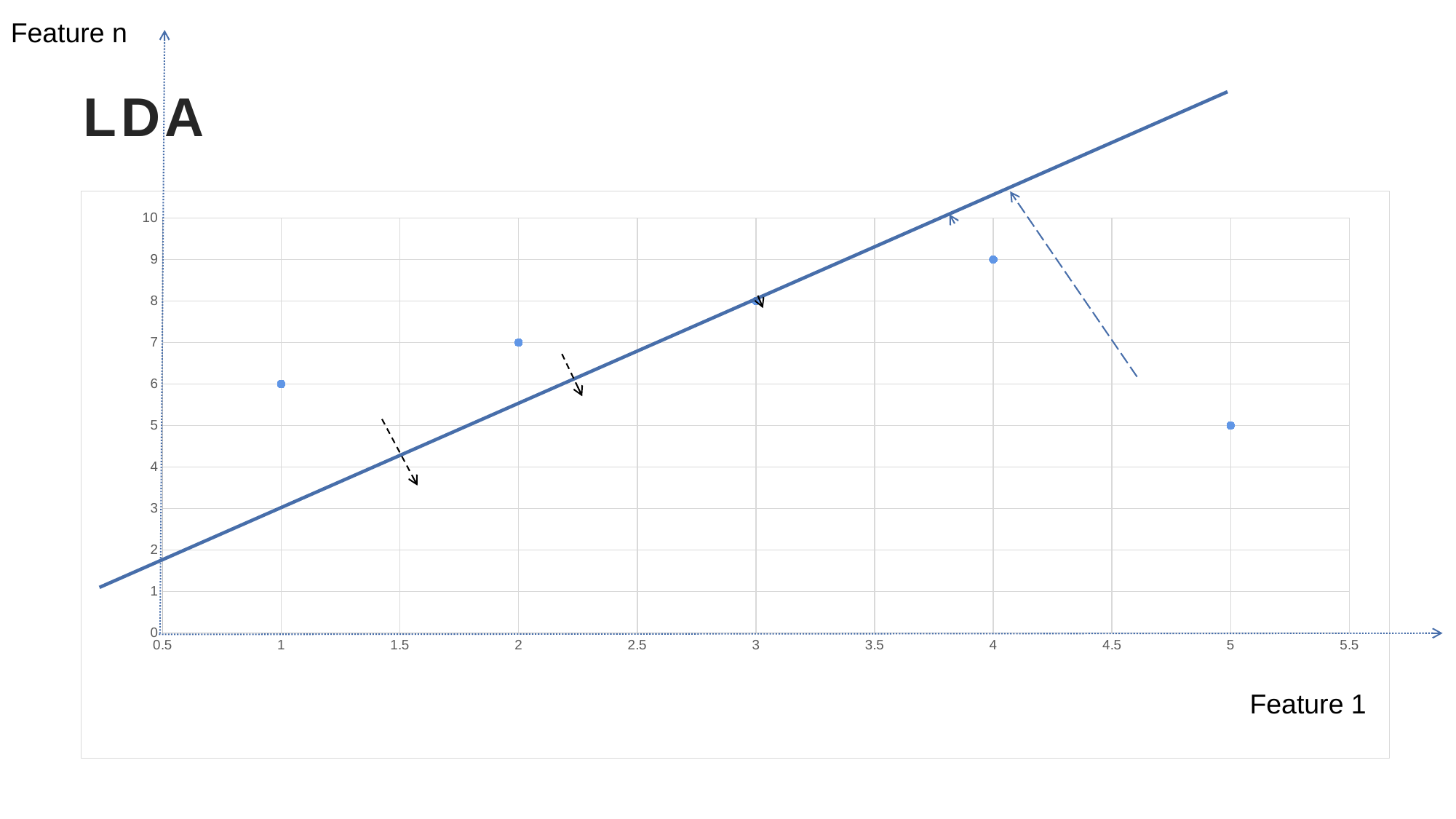

Feature n
# LDA

### Chart

| Category | Feature n |
|---|---|
Feature 1